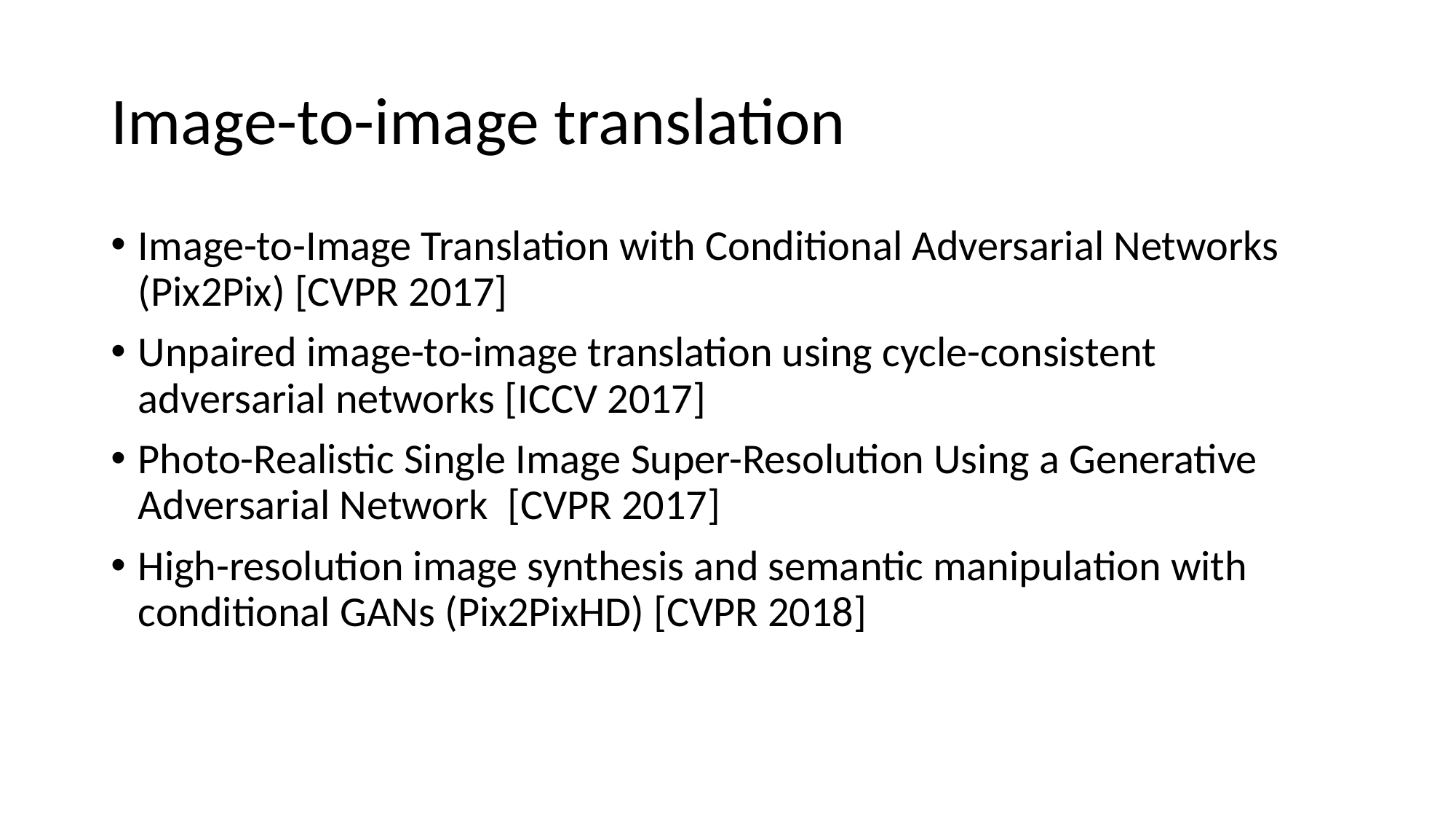

# Image-to-image translation
Image-to-Image Translation with Conditional Adversarial Networks (Pix2Pix) [CVPR 2017]
Unpaired image-to-image translation using cycle-consistent adversarial networks [ICCV 2017]
Photo-Realistic Single Image Super-Resolution Using a Generative Adversarial Network  [CVPR 2017]
High-resolution image synthesis and semantic manipulation with conditional GANs (Pix2PixHD) [CVPR 2018]